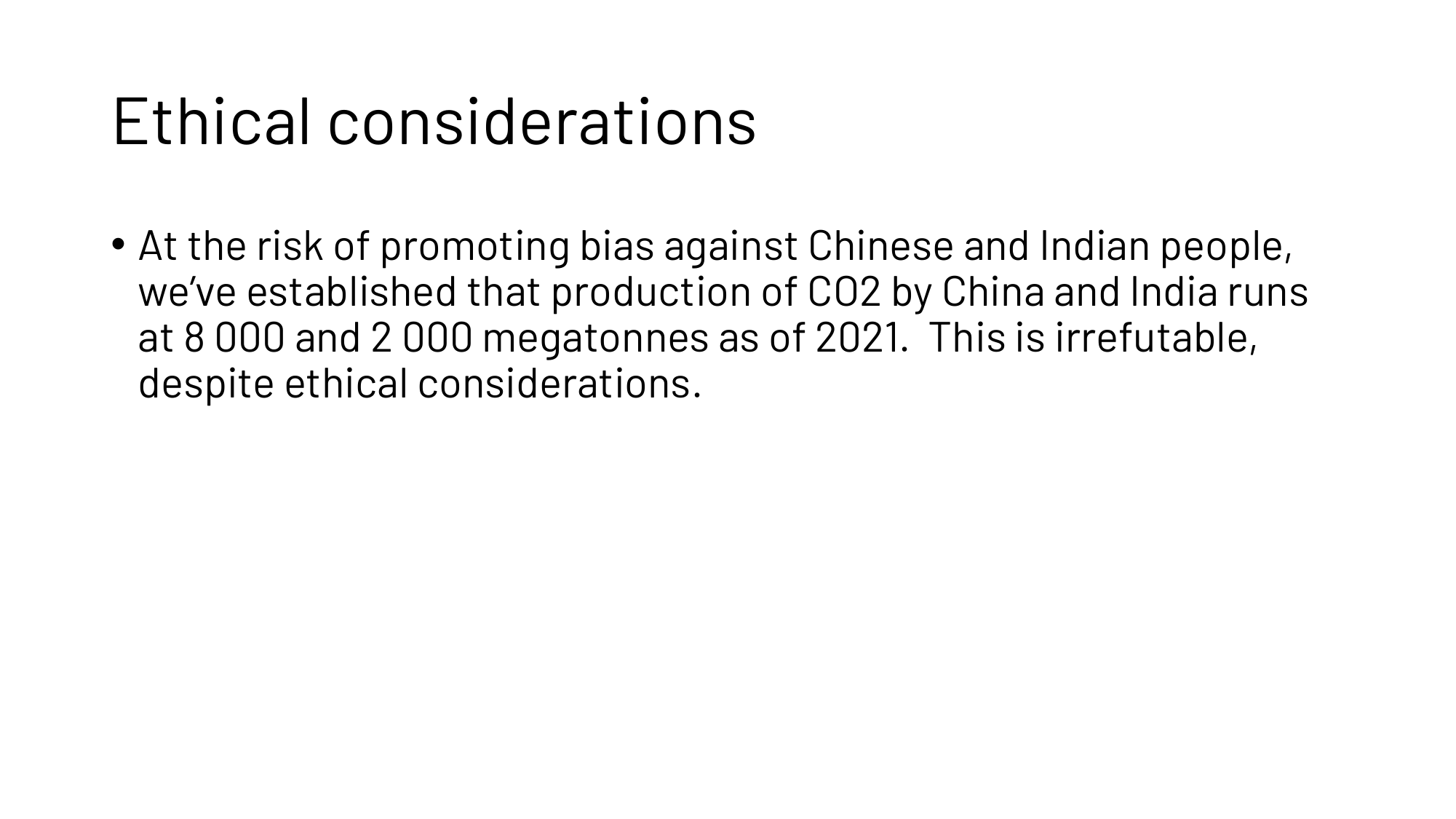

# Ethical considerations
At the risk of promoting bias against Chinese and Indian people, we’ve established that production of CO2 by China and India runs at 8 000 and 2 000 megatonnes as of 2021.  This is irrefutable, despite ethical considerations.